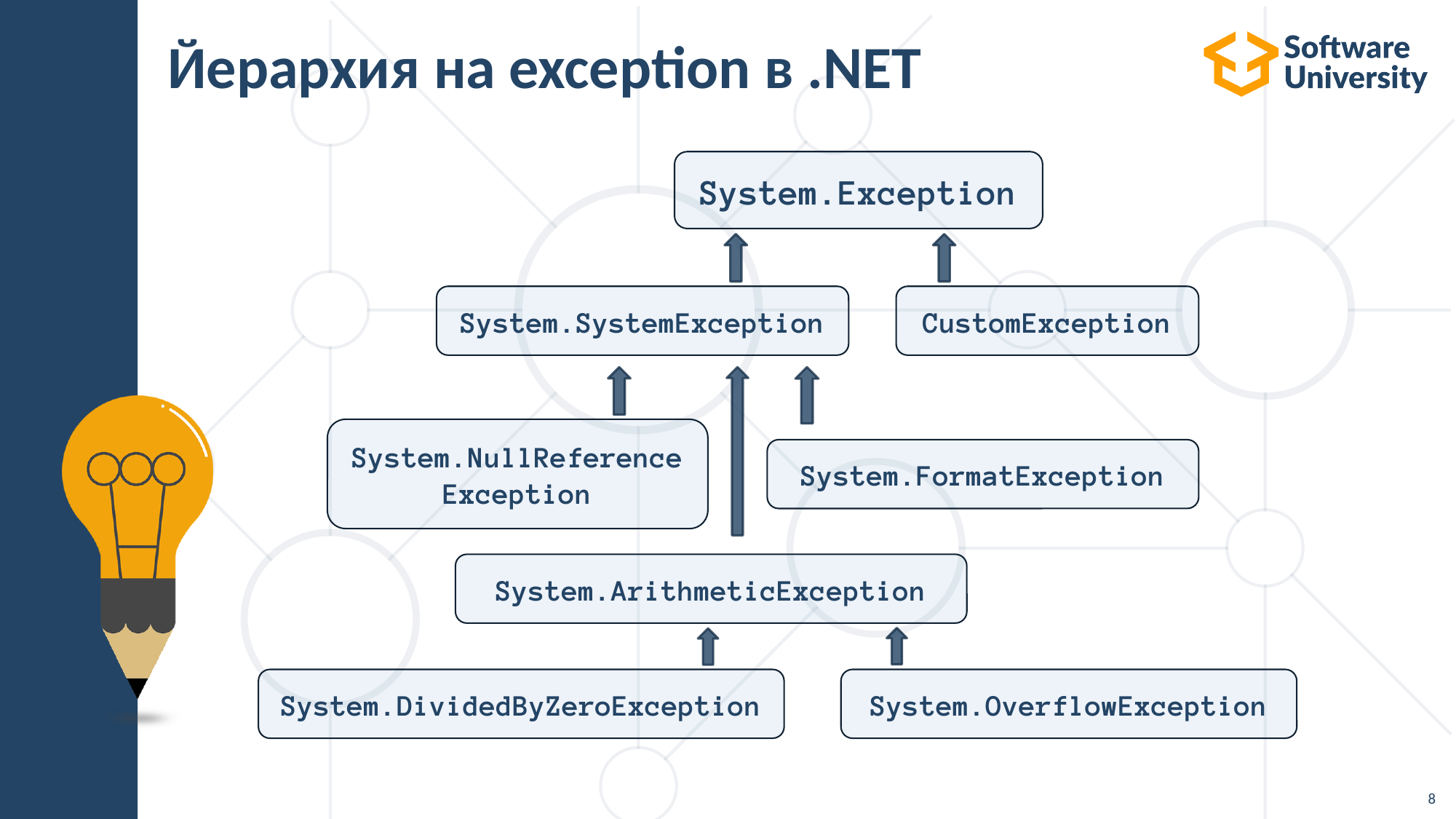

# Йерархия на exception в .NET
System.Exception

CustomException
System.SystemException

System.NullReferenceException
System.FormatException

System.ArithmeticException

System.OverflowException
System.DividedByZeroException
8